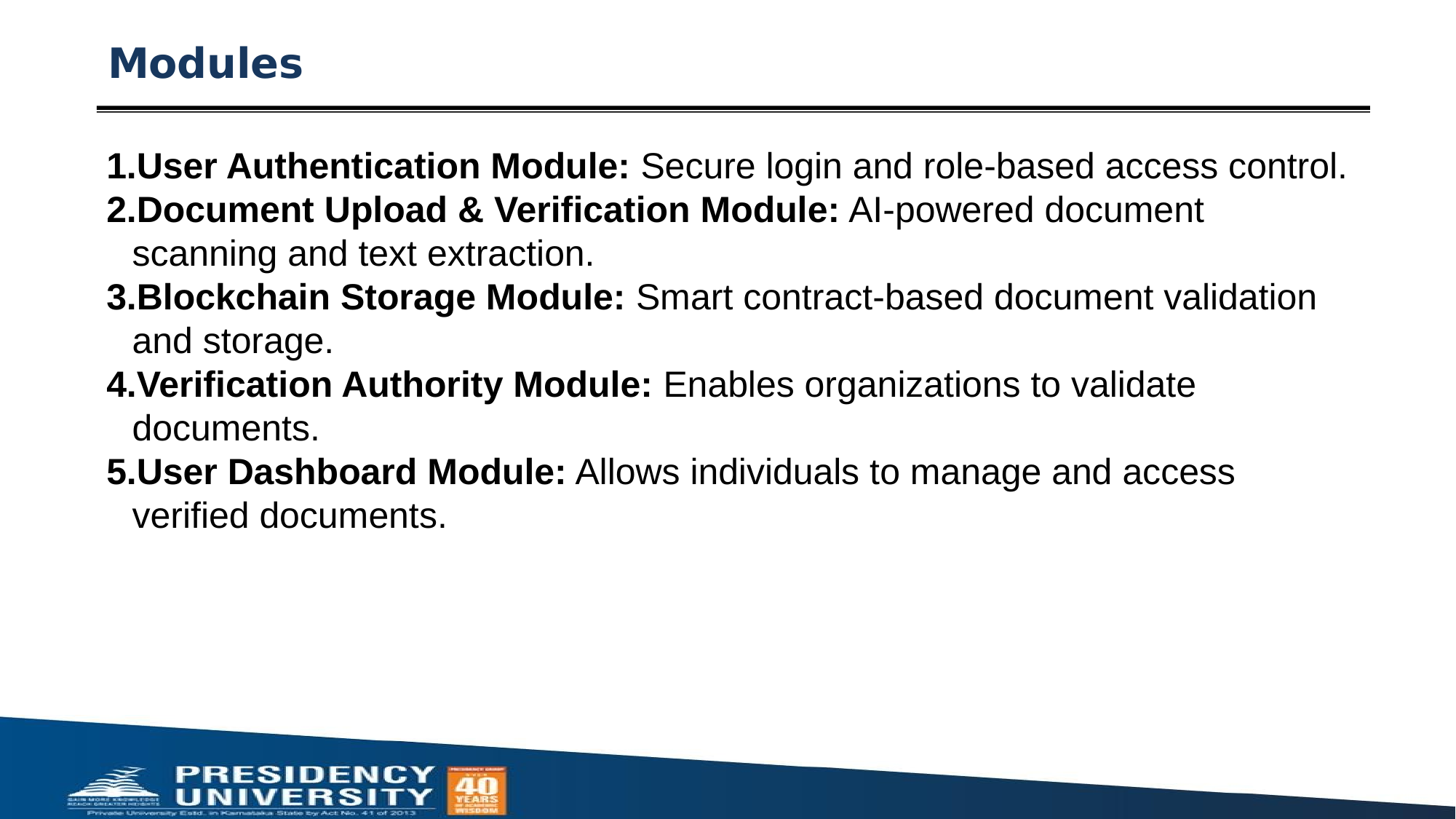

# Modules
User Authentication Module: Secure login and role-based access control.
Document Upload & Verification Module: AI-powered document scanning and text extraction.
Blockchain Storage Module: Smart contract-based document validation and storage.
Verification Authority Module: Enables organizations to validate documents.
User Dashboard Module: Allows individuals to manage and access verified documents.